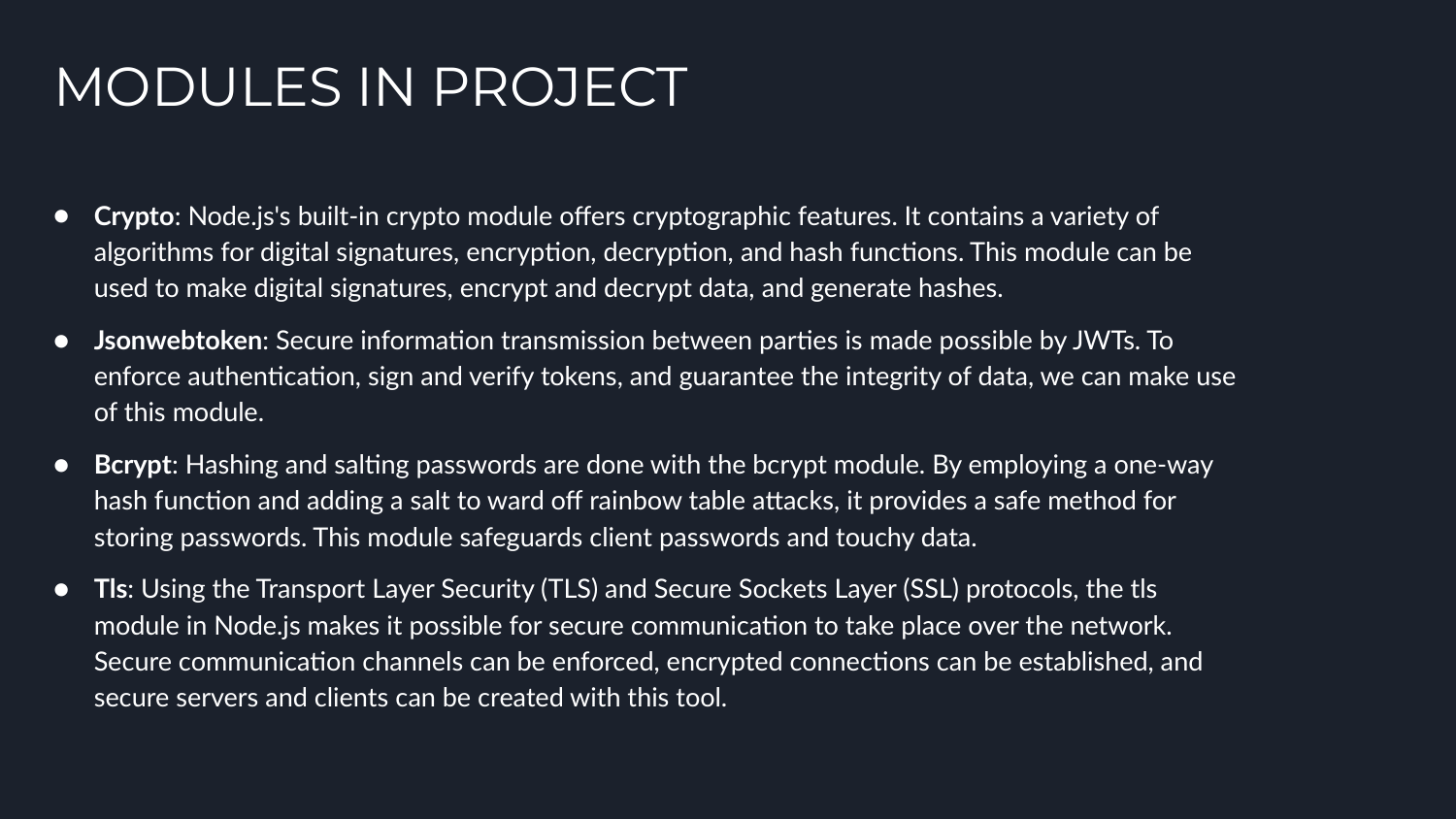

# MODULES IN PROJECT
Crypto: Node.js's built-in crypto module offers cryptographic features. It contains a variety of algorithms for digital signatures, encryption, decryption, and hash functions. This module can be used to make digital signatures, encrypt and decrypt data, and generate hashes.
Jsonwebtoken: Secure information transmission between parties is made possible by JWTs. To enforce authentication, sign and verify tokens, and guarantee the integrity of data, we can make use of this module.
Bcrypt: Hashing and salting passwords are done with the bcrypt module. By employing a one-way hash function and adding a salt to ward off rainbow table attacks, it provides a safe method for storing passwords. This module safeguards client passwords and touchy data.
Tls: Using the Transport Layer Security (TLS) and Secure Sockets Layer (SSL) protocols, the tls module in Node.js makes it possible for secure communication to take place over the network. Secure communication channels can be enforced, encrypted connections can be established, and secure servers and clients can be created with this tool.